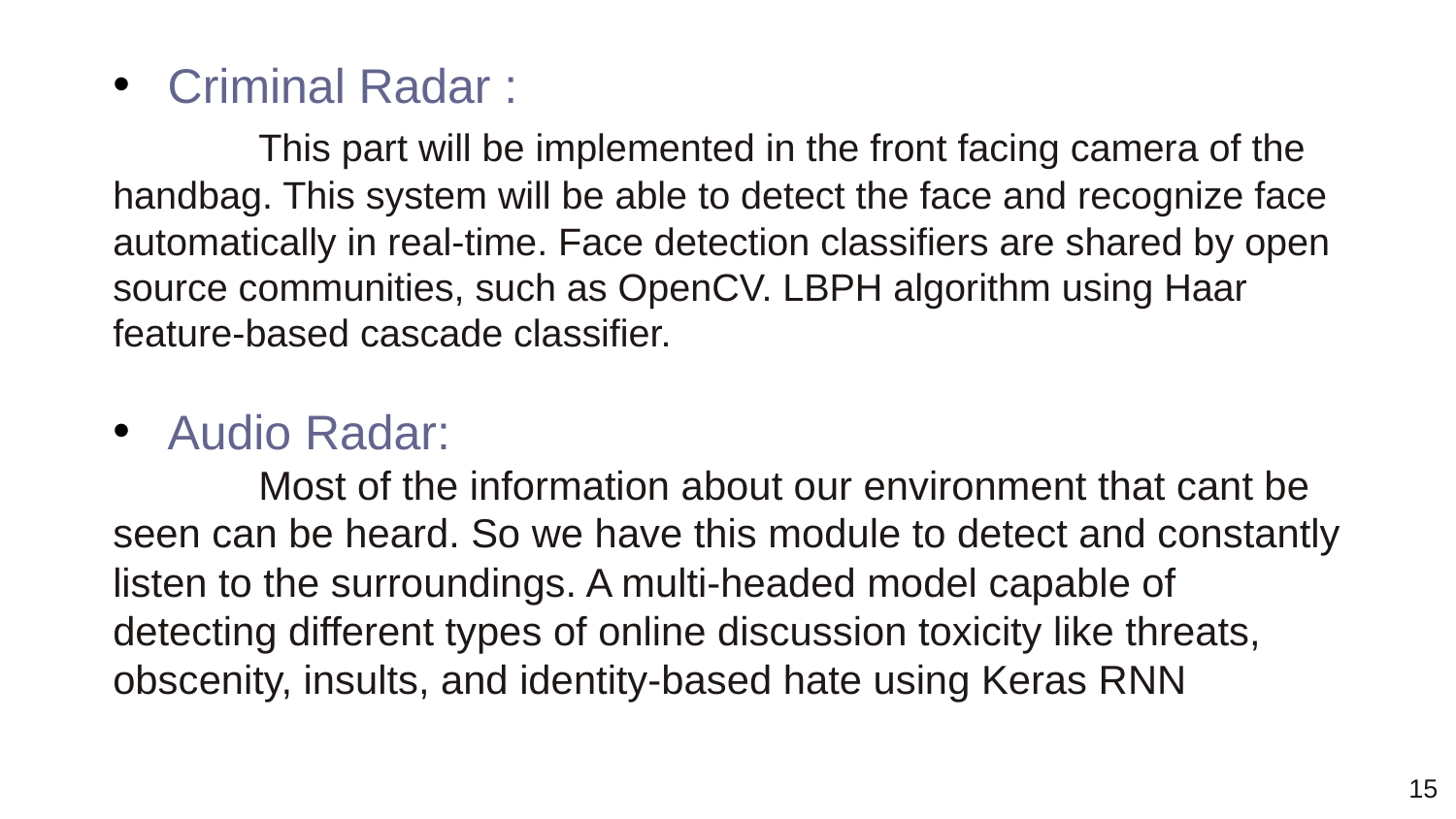

Criminal Radar :
	This part will be implemented in the front facing camera of the handbag. This system will be able to detect the face and recognize face automatically in real-time. Face detection classifiers are shared by open source communities, such as OpenCV. LBPH algorithm using Haar feature-based cascade classifier.

Audio Radar:
	Most of the information about our environment that cant be seen can be heard. So we have this module to detect and constantly listen to the surroundings. A multi-headed model capable of detecting different types of online discussion toxicity like threats, obscenity, insults, and identity-based hate using Keras RNN

15